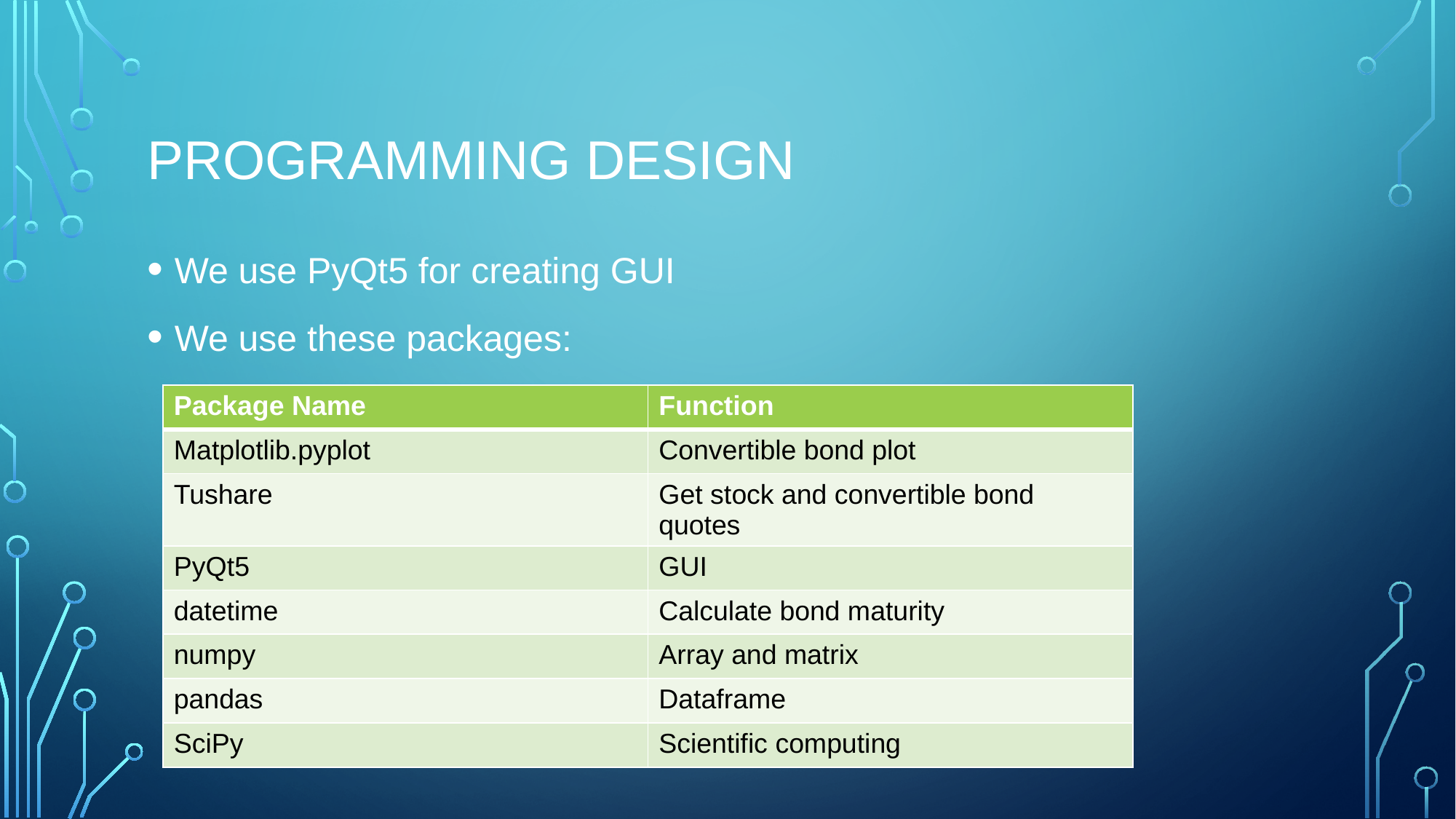

# Programming design
We use PyQt5 for creating GUI
We use these packages:
| Package Name | Function |
| --- | --- |
| Matplotlib.pyplot | Convertible bond plot |
| Tushare | Get stock and convertible bond quotes |
| PyQt5 | GUI |
| datetime | Calculate bond maturity |
| numpy | Array and matrix |
| pandas | Dataframe |
| SciPy | Scientific computing |